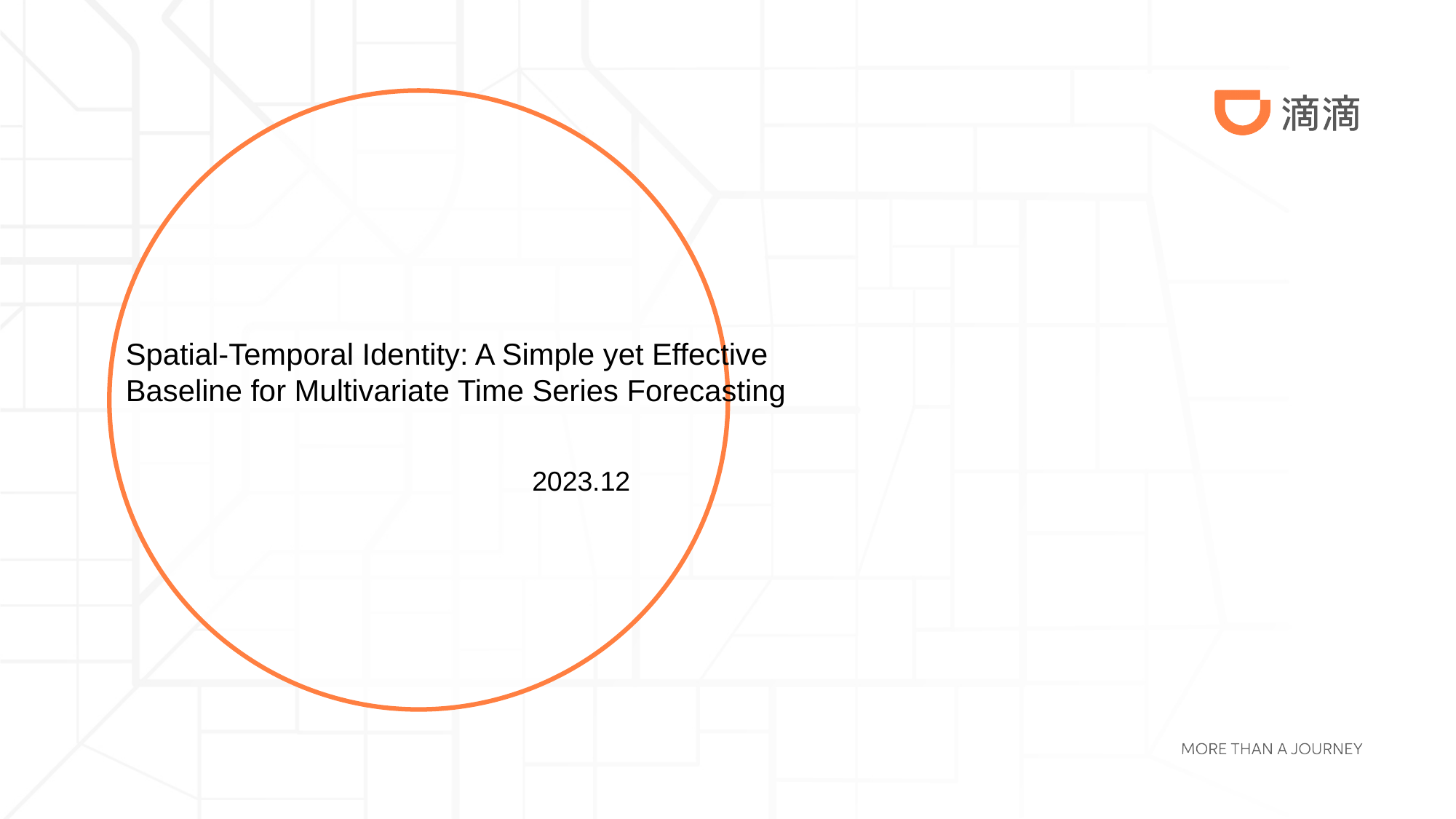

Spatial-Temporal Identity: A Simple yet Effective Baseline for Multivariate Time Series Forecasting
2023.12